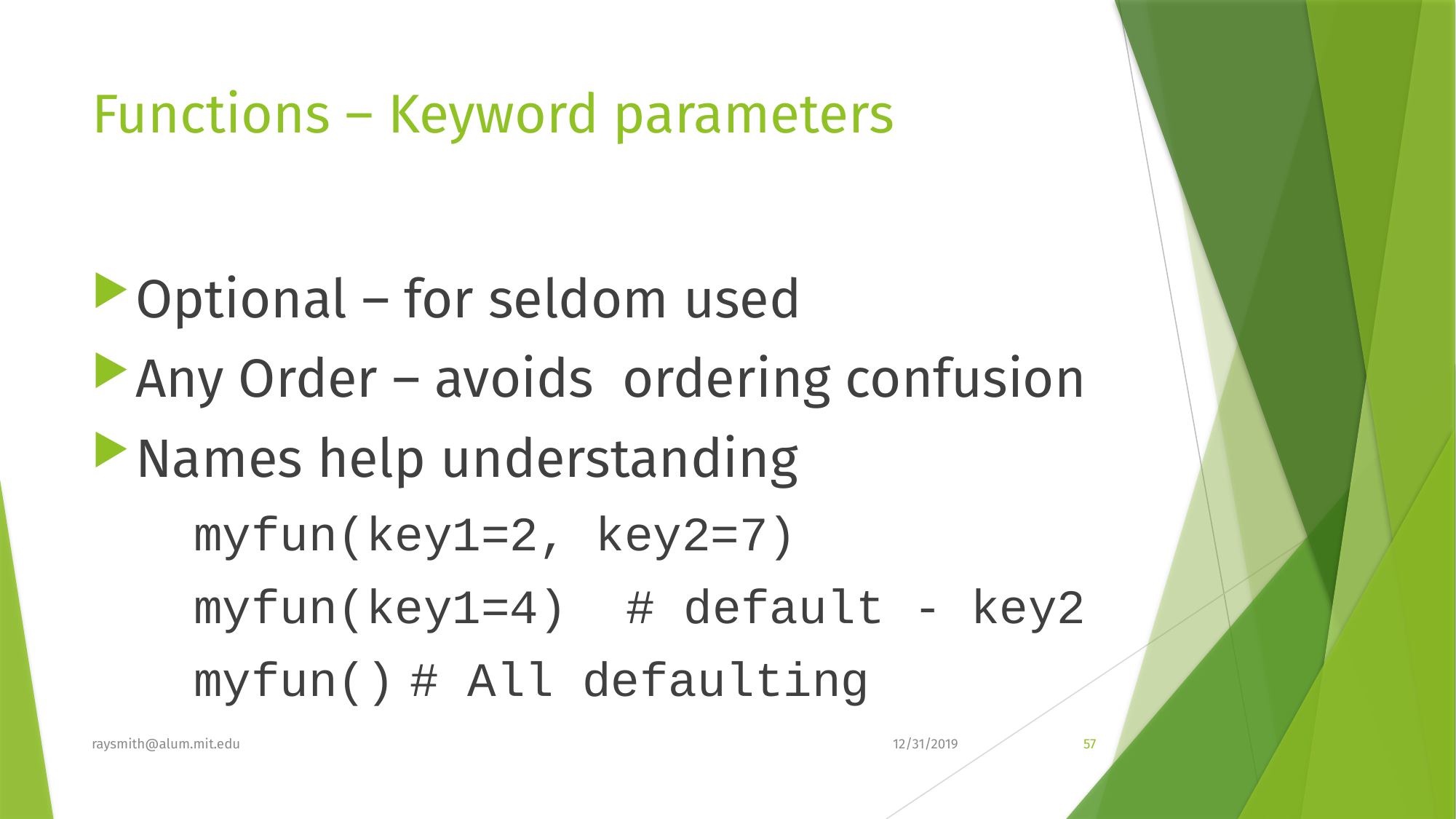

# Functions – Keyword parameters
Optional – for seldom used
Any Order – avoids  ordering confusion
Names help understanding
myfun(key1=2, key2=7)
myfun(key1=4)		# default - key2
myfun()					# All defaulting
raysmith@alum.mit.edu
12/31/2019
57